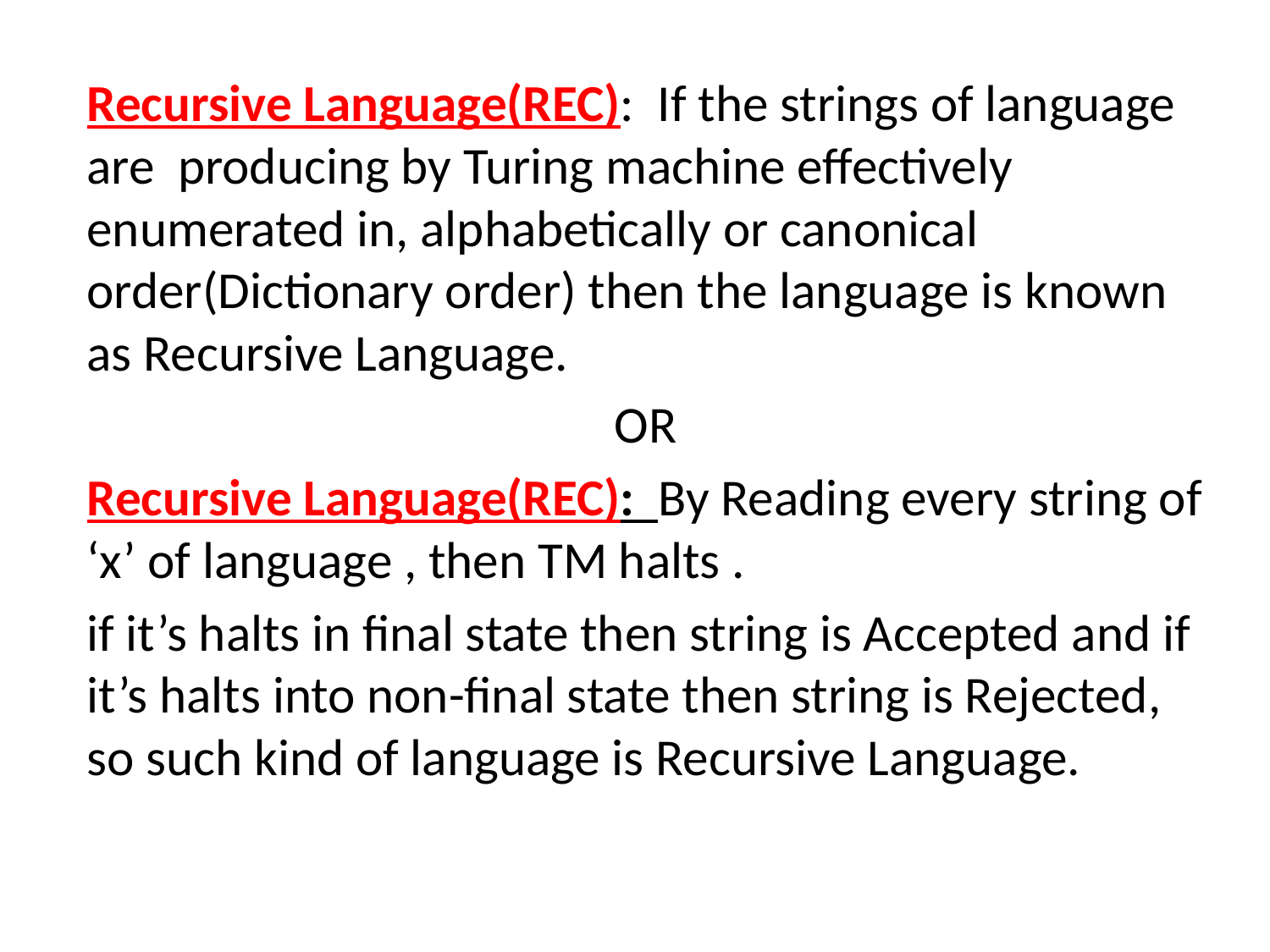

Recursive Language(REC):  If the strings of language are  producing by Turing machine effectively enumerated in, alphabetically or canonical order(Dictionary order) then the language is known as Recursive Language.
OR
Recursive Language(REC):  By Reading every string of ‘x’ of language , then TM halts .
if it’s halts in final state then string is Accepted and if it’s halts into non-final state then string is Rejected, so such kind of language is Recursive Language.